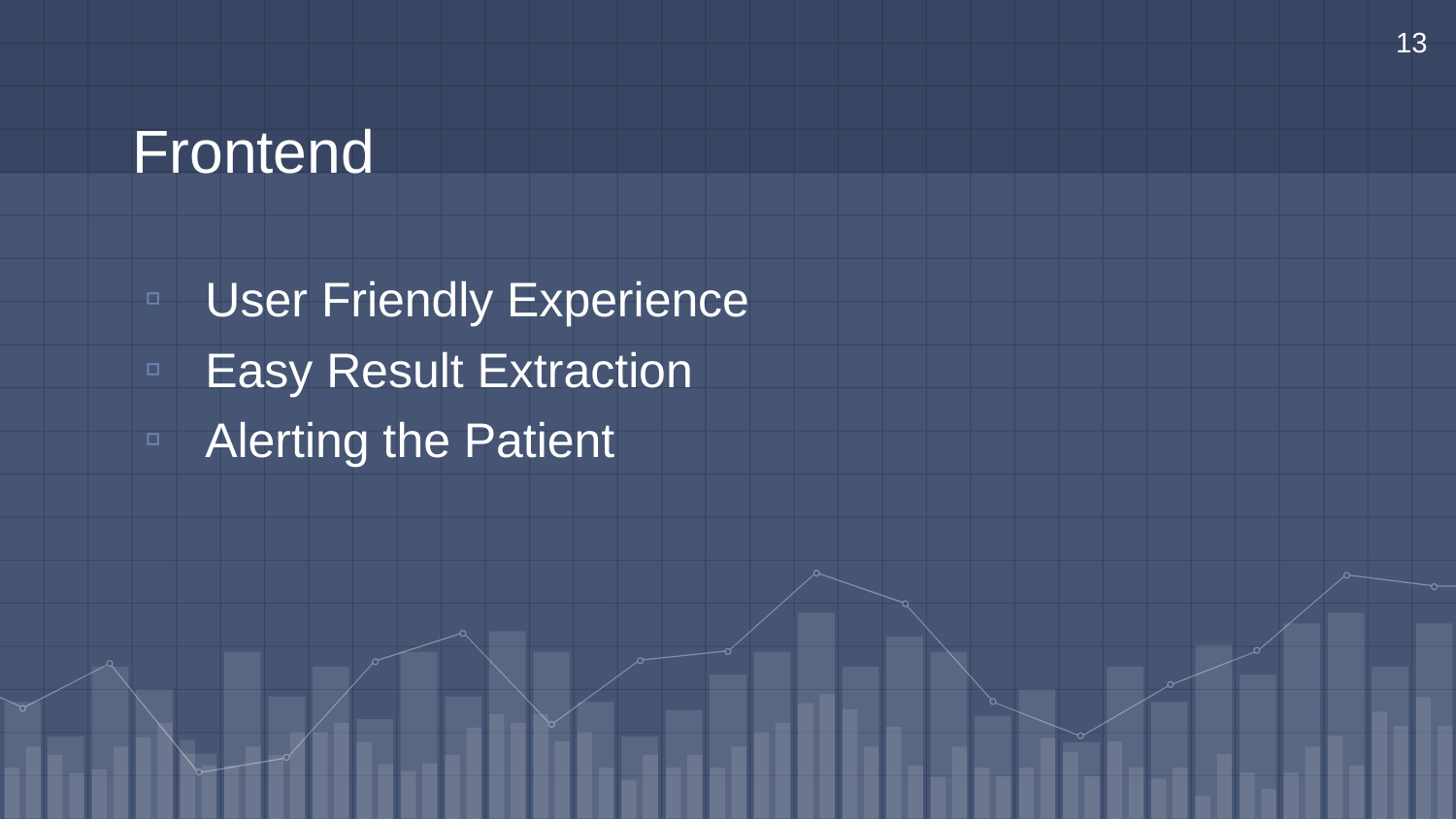

13
# Frontend

User Friendly Experience
Easy Result Extraction
Alerting the Patient